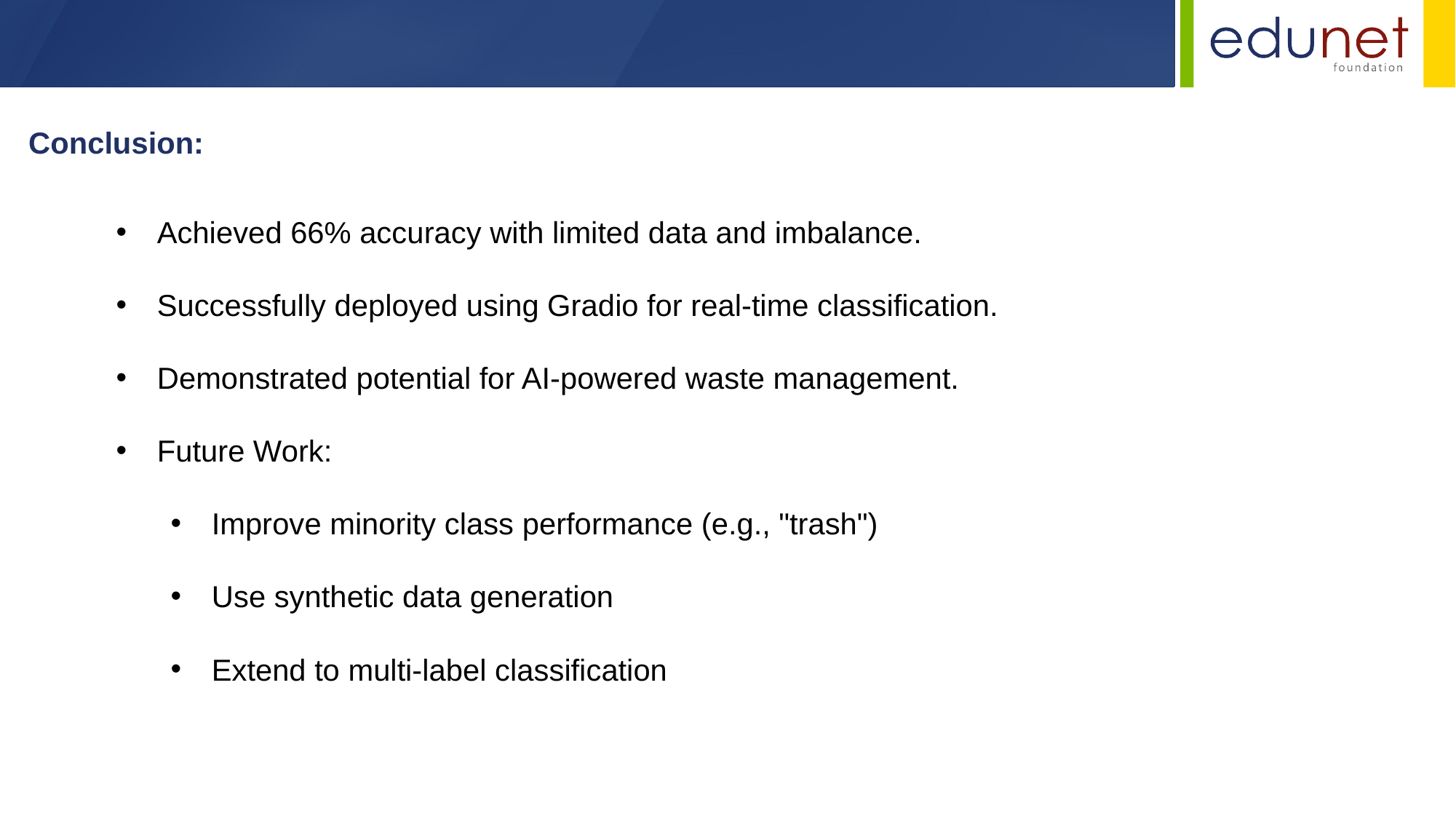

Conclusion:
Achieved 66% accuracy with limited data and imbalance.

Successfully deployed using Gradio for real-time classification.

Demonstrated potential for AI-powered waste management.

Future Work:

Improve minority class performance (e.g., "trash")

Use synthetic data generation

Extend to multi-label classification